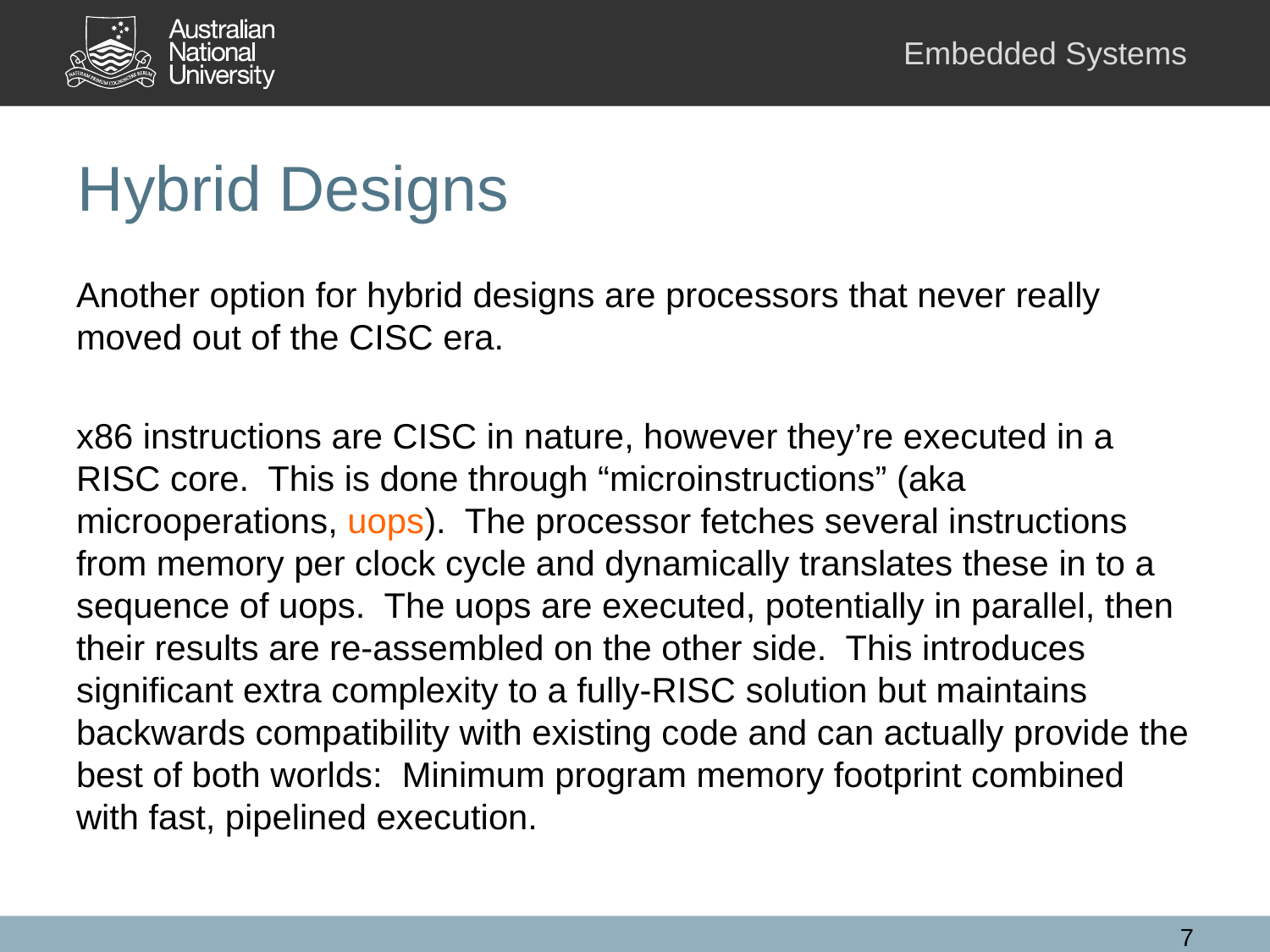

# Hybrid Designs
Another option for hybrid designs are processors that never really moved out of the CISC era.

x86 instructions are CISC in nature, however they’re executed in a RISC core.  This is done through “microinstructions” (aka microoperations, uops).  The processor fetches several instructions from memory per clock cycle and dynamically translates these in to a sequence of uops.  The uops are executed, potentially in parallel, then their results are re-assembled on the other side.  This introduces significant extra complexity to a fully-RISC solution but maintains backwards compatibility with existing code and can actually provide the best of both worlds:  Minimum program memory footprint combined with fast, pipelined execution.
7